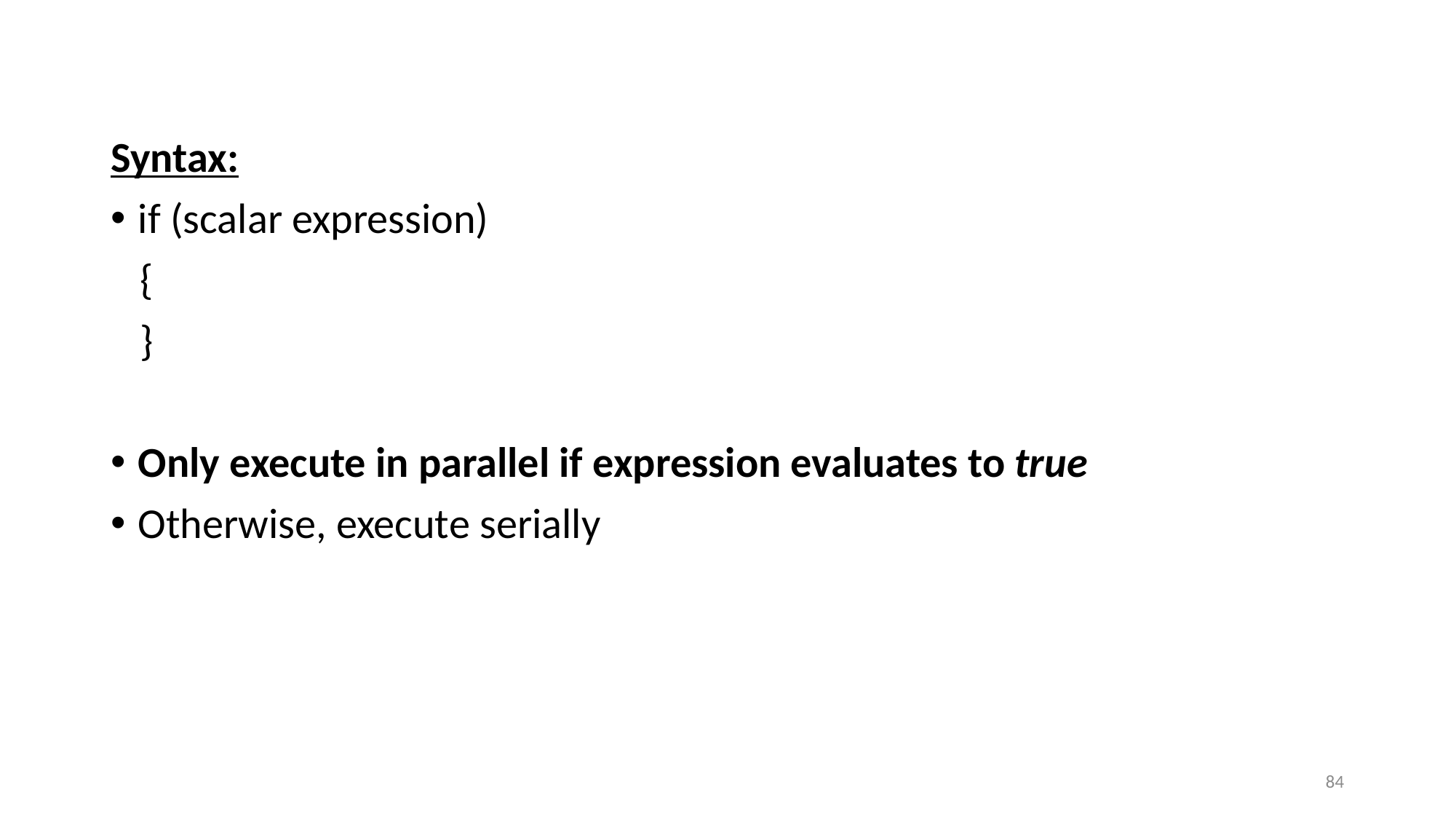

Syntax:
if (scalar expression)
   {
   }

Only execute in parallel if expression evaluates to true
Otherwise, execute serially
84